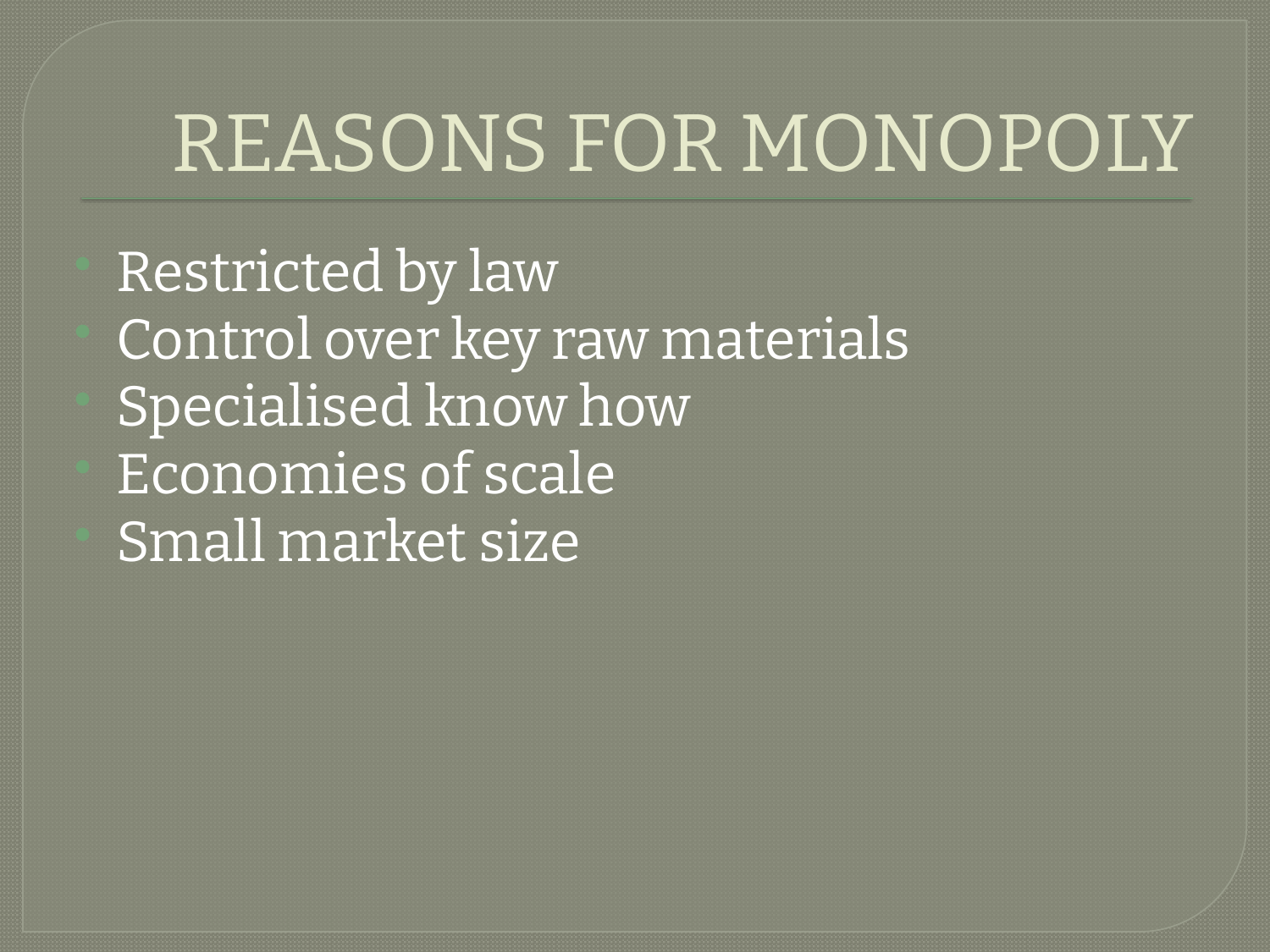

# REASONS FOR MONOPOLY
Restricted by law
Control over key raw materials
Specialised know how
Economies of scale
Small market size